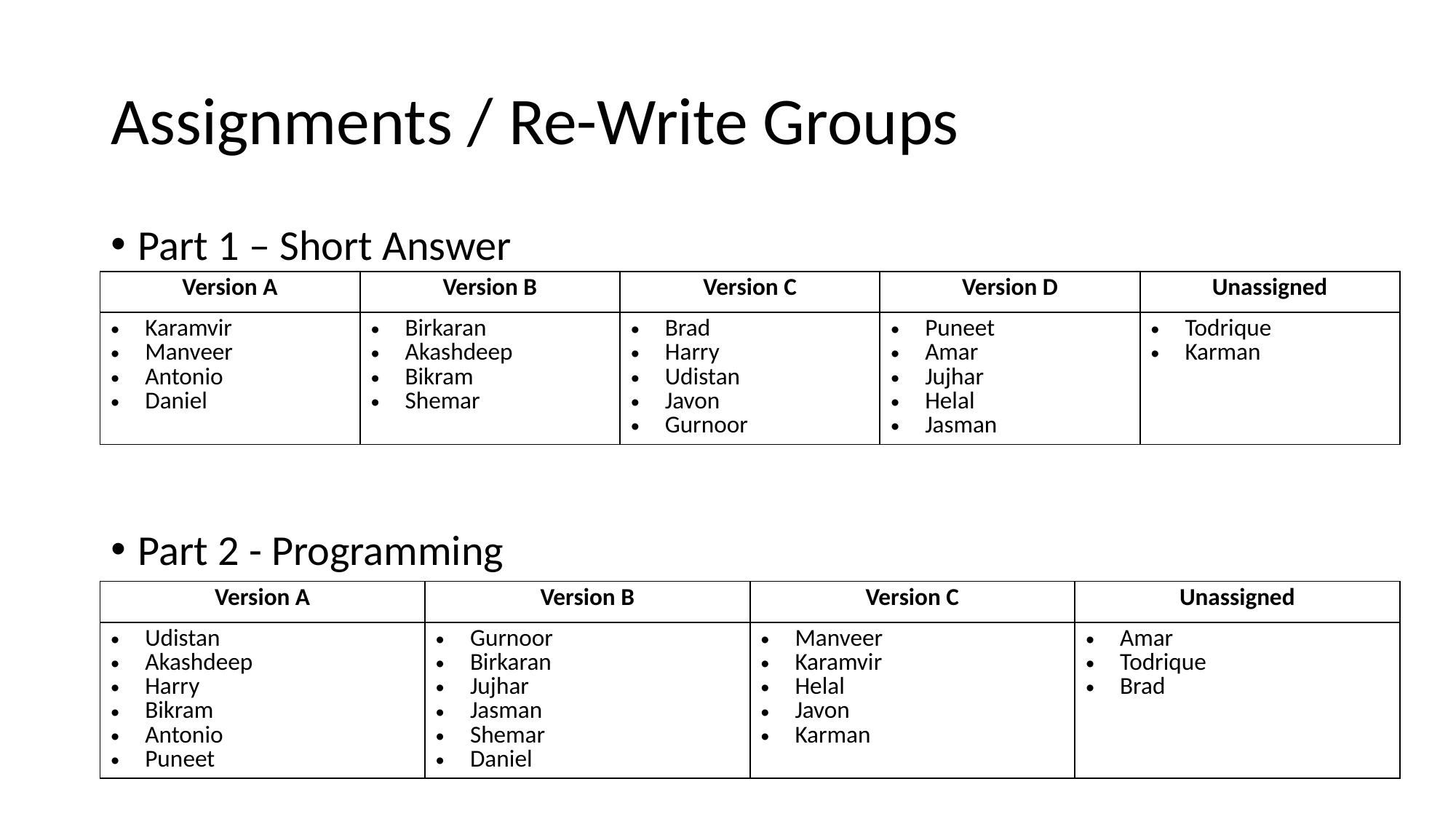

# Assignments / Re-Write Groups
Part 1 – Short Answer

Part 2 - Programming
| Version A | Version B | Version C | Version D | Unassigned |
| --- | --- | --- | --- | --- |
| Karamvir Manveer Antonio Daniel | Birkaran Akashdeep Bikram Shemar | Brad Harry Udistan Javon Gurnoor | Puneet Amar Jujhar Helal Jasman | Todrique Karman |
| Version A | Version B | Version C | Unassigned |
| --- | --- | --- | --- |
| Udistan Akashdeep Harry Bikram Antonio Puneet | Gurnoor Birkaran Jujhar Jasman Shemar Daniel | Manveer Karamvir Helal Javon Karman | Amar Todrique Brad |